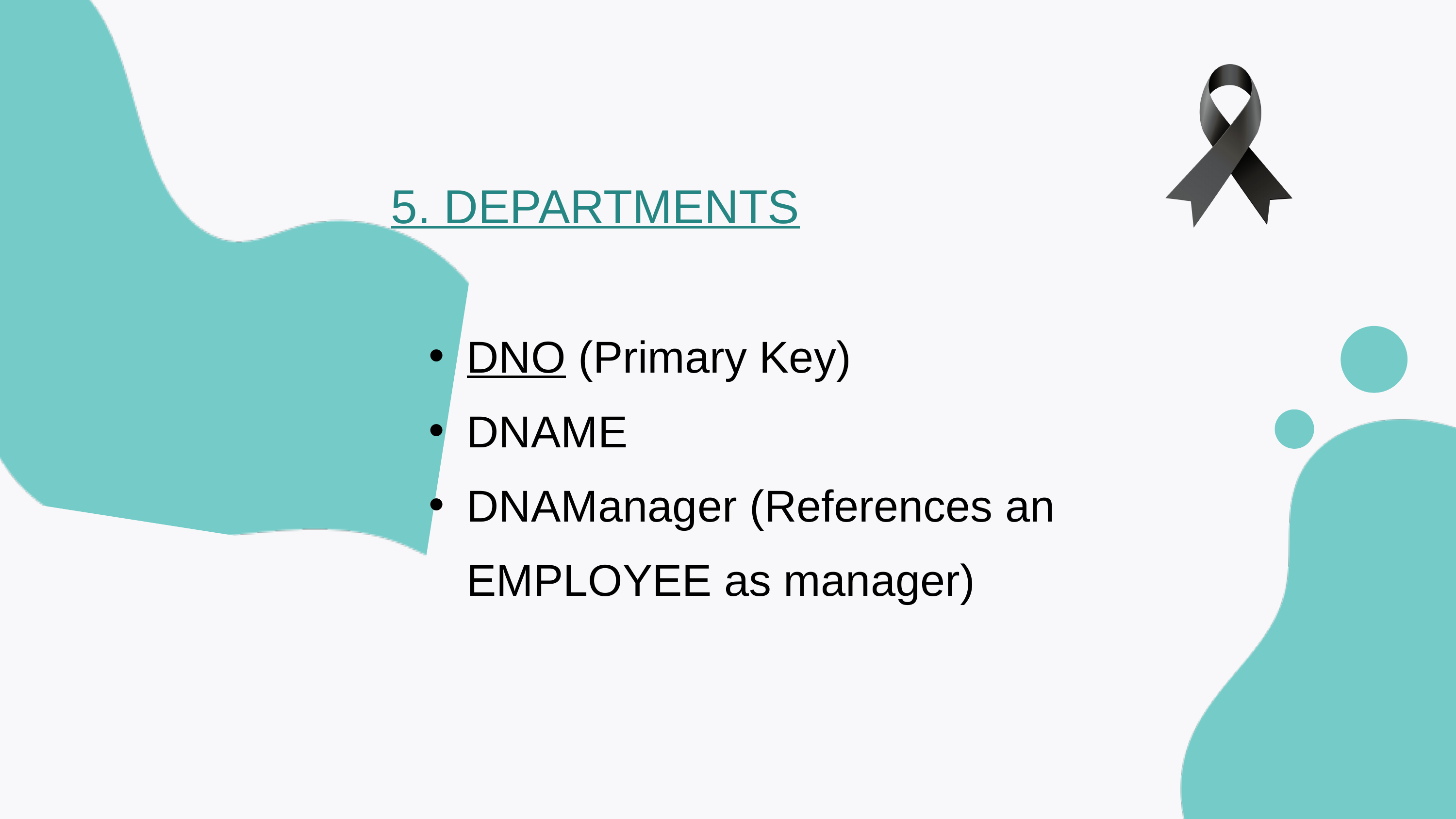

5. DEPARTMENTS

DNO (Primary Key)
DNAME
DNAManager (References an EMPLOYEE as manager)